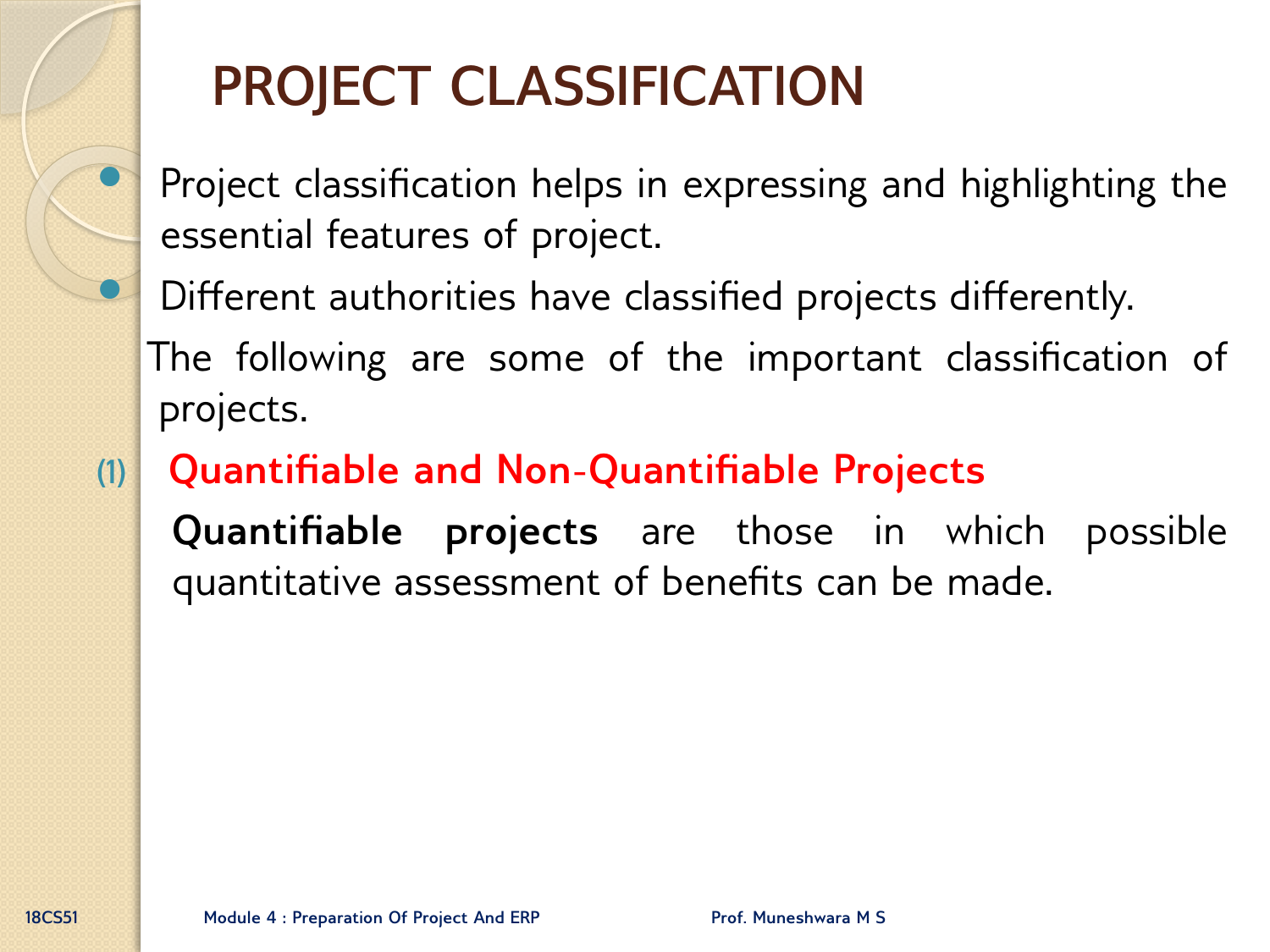

# PROJECT CLASSIFICATION
Project classification helps in expressing and highlighting the essential features of project.
Different authorities have classified projects differently.
The following are some of the important classification of projects.
Quantifiable and Non-Quantifiable Projects
Quantifiable projects are those in which possible quantitative assessment of benefits can be made.
18CS51                      Module 4 : Preparation Of Project And ERP                              Prof. Muneshwara M S